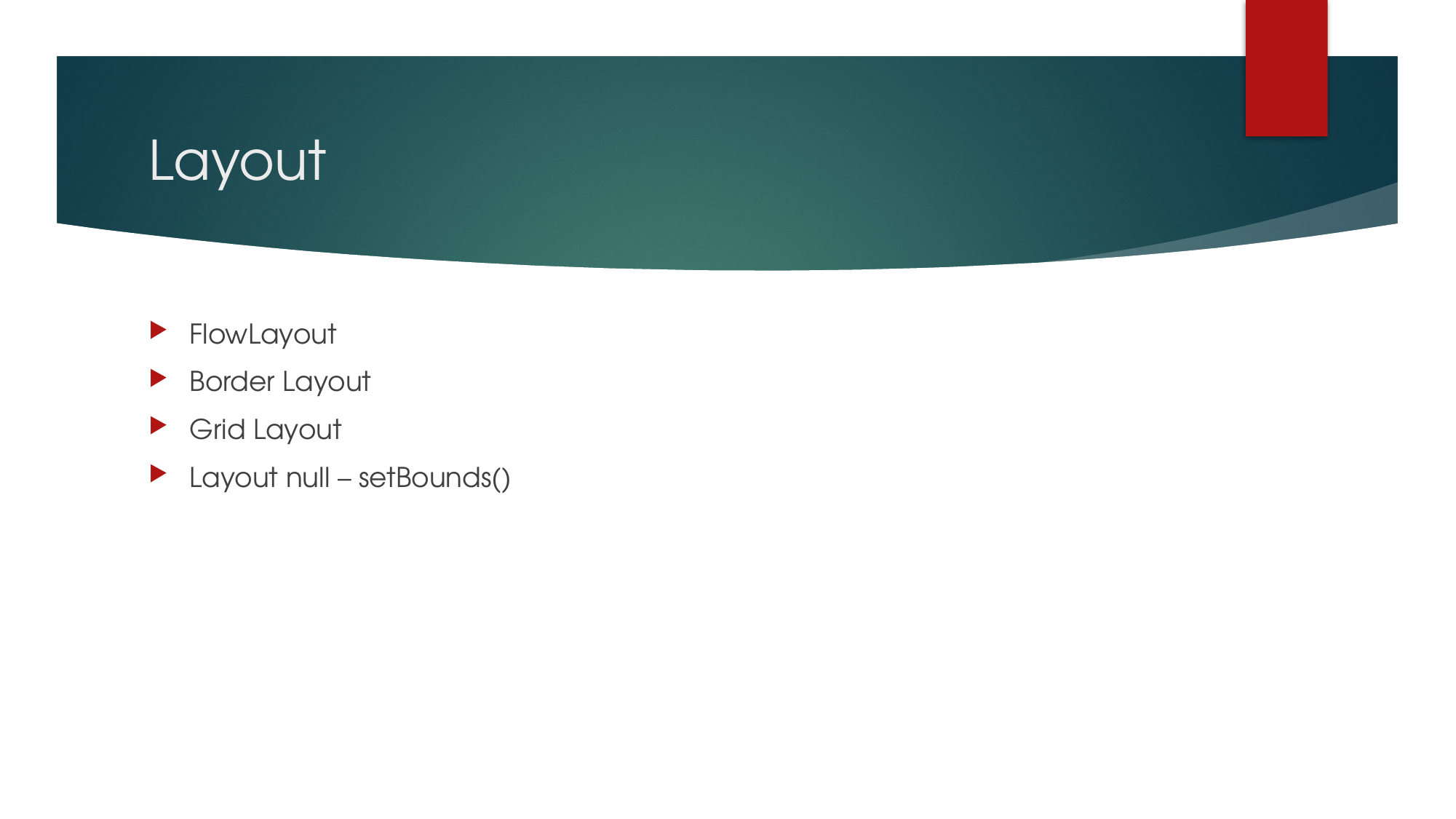

# Layout
FlowLayout
Border Layout
Grid Layout
Layout null – setBounds()